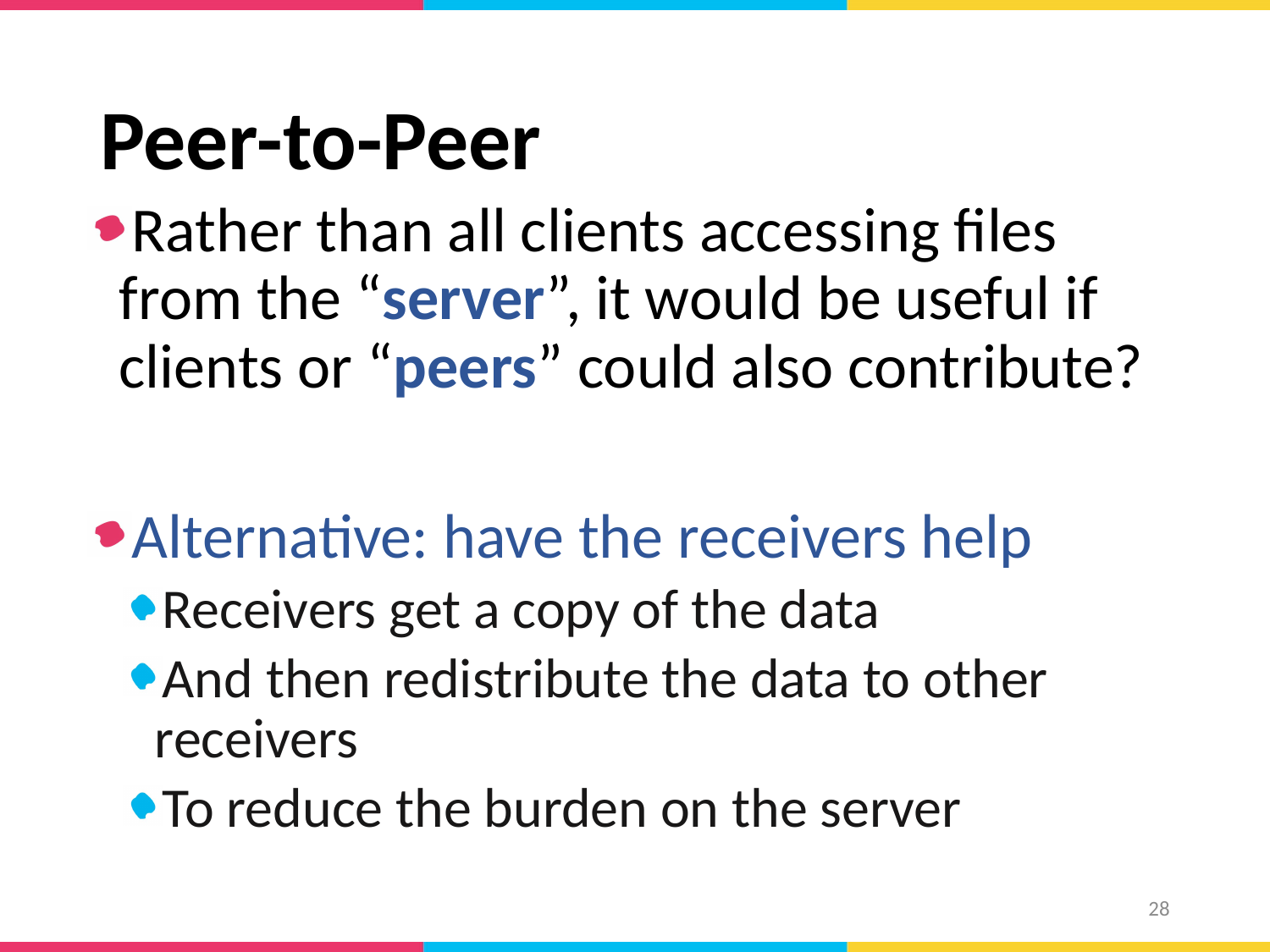

# Peer-to-Peer
Rather than all clients accessing files from the “server”, it would be useful if clients or “peers” could also contribute?

Alternative: have the receivers help
Receivers get a copy of the data
And then redistribute the data to other receivers
To reduce the burden on the server

28